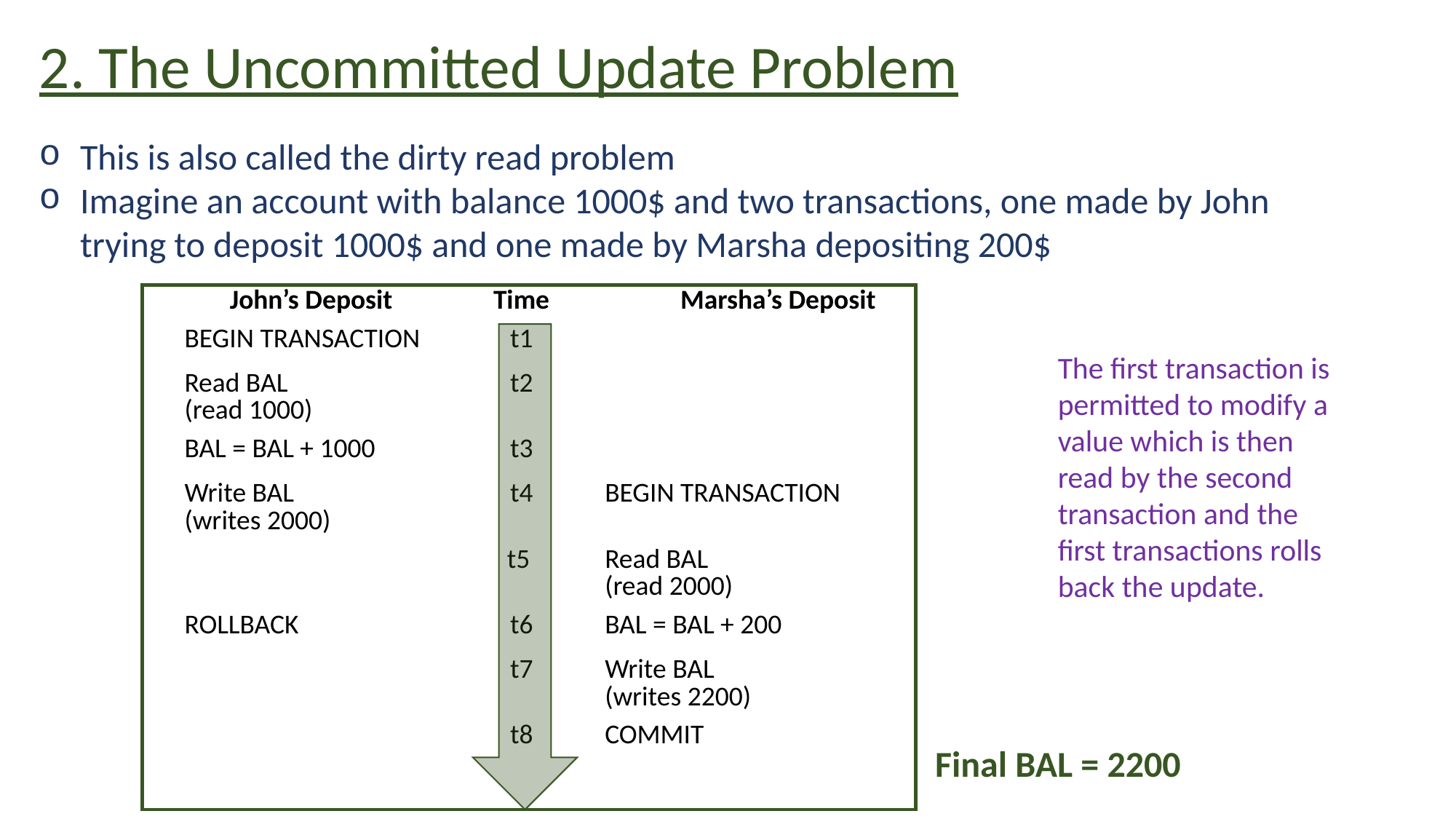

# 2. The Uncommitted Update Problem
This is also called the dirty read problem
Imagine an account with balance 1000$ and two transactions, one made by John trying to deposit 1000$ and one made by Marsha depositing 200$

| John’s Deposit | Time | Marsha’s Deposit |
| --- | --- | --- |
| BEGIN TRANSACTION | t1 |  |
| Read BAL (read 1000) | t2 |  |
| BAL = BAL + 1000 | t3 |  |
| Write BAL (writes 2000) | t4 | BEGIN TRANSACTION |
|  | t5 | Read BAL (read 2000) |
| ROLLBACK | t6 | BAL = BAL + 200 |
|  | t7 | Write BAL (writes 2200) |
|  | t8 | COMMIT |

The first transaction is permitted to modify a value which is then read by the second transaction and the first transactions rolls back the update.
Final BAL = 2200